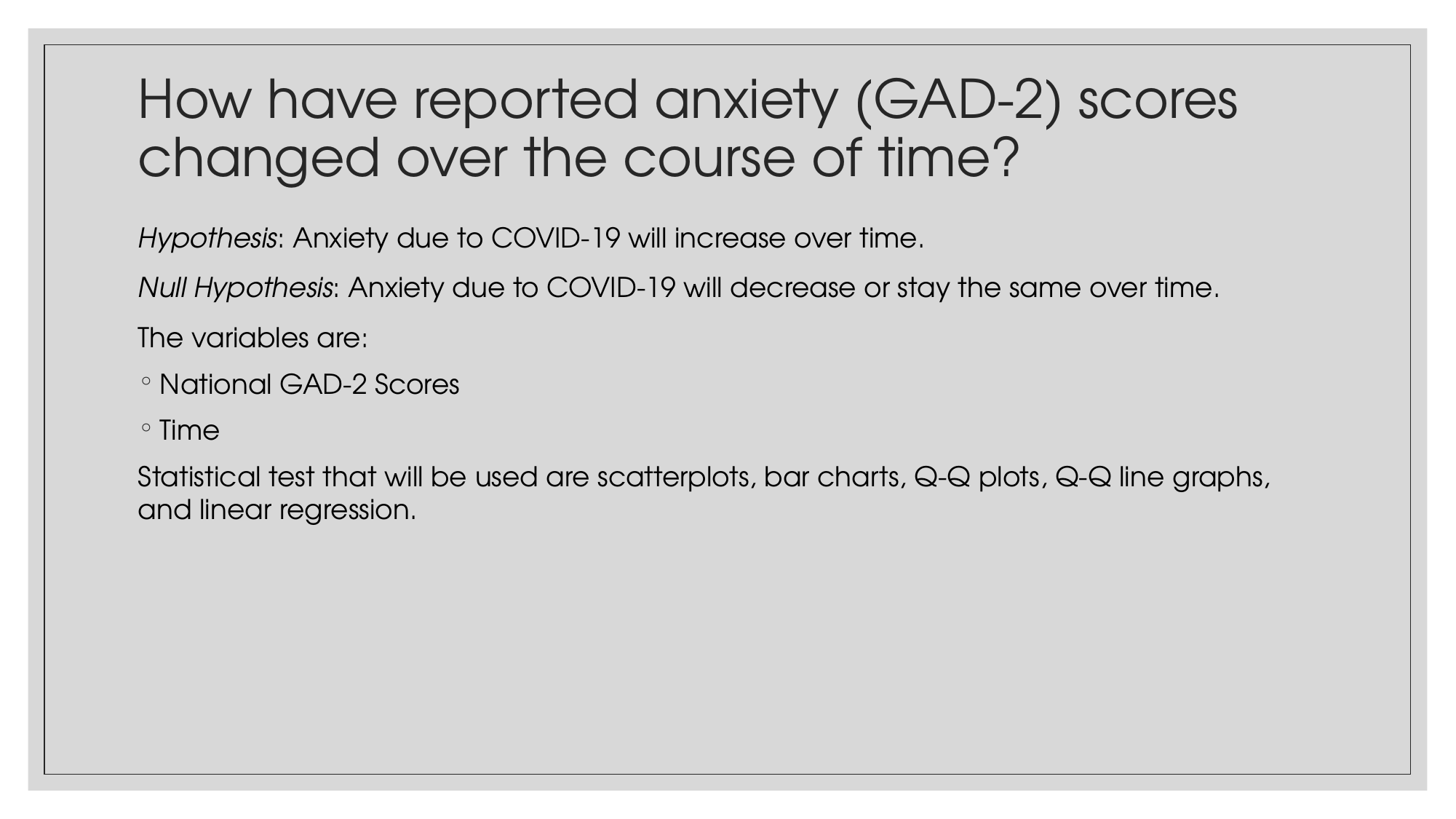

# How have reported anxiety (GAD-2) scores changed over the course of time?
Hypothesis: Anxiety due to COVID-19 will increase over time.
Null Hypothesis: Anxiety due to COVID-19 will decrease or stay the same over time.
The variables are:
National GAD-2 Scores
Time
Statistical test that will be used are scatterplots, bar charts, Q-Q plots, Q-Q line graphs, and linear regression.